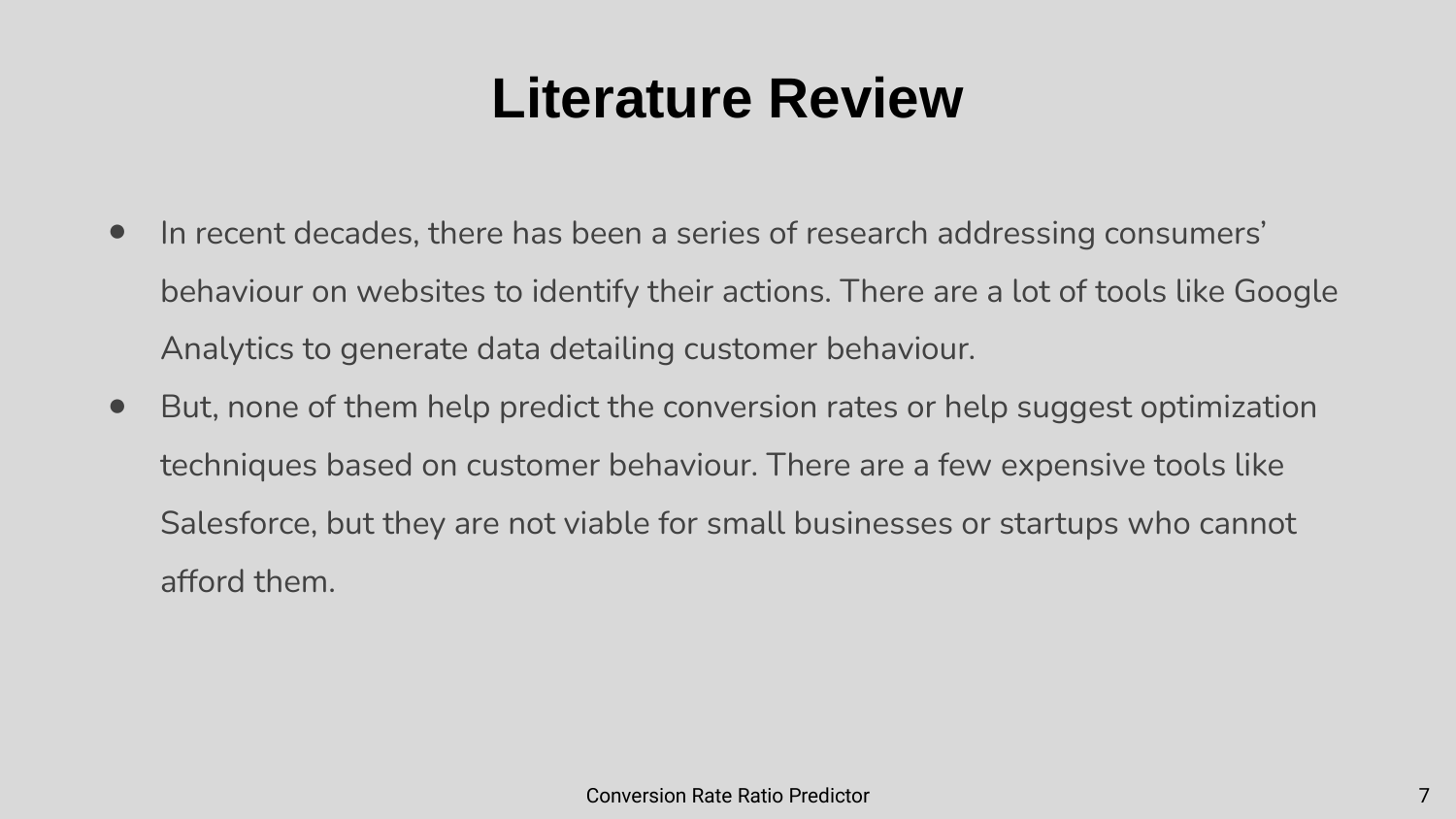

# Literature Review
In recent decades, there has been a series of research addressing consumers’ behaviour on websites to identify their actions. There are a lot of tools like Google Analytics to generate data detailing customer behaviour.
But, none of them help predict the conversion rates or help suggest optimization techniques based on customer behaviour. There are a few expensive tools like Salesforce, but they are not viable for small businesses or startups who cannot afford them.

Conversion Rate Ratio Predictor
7